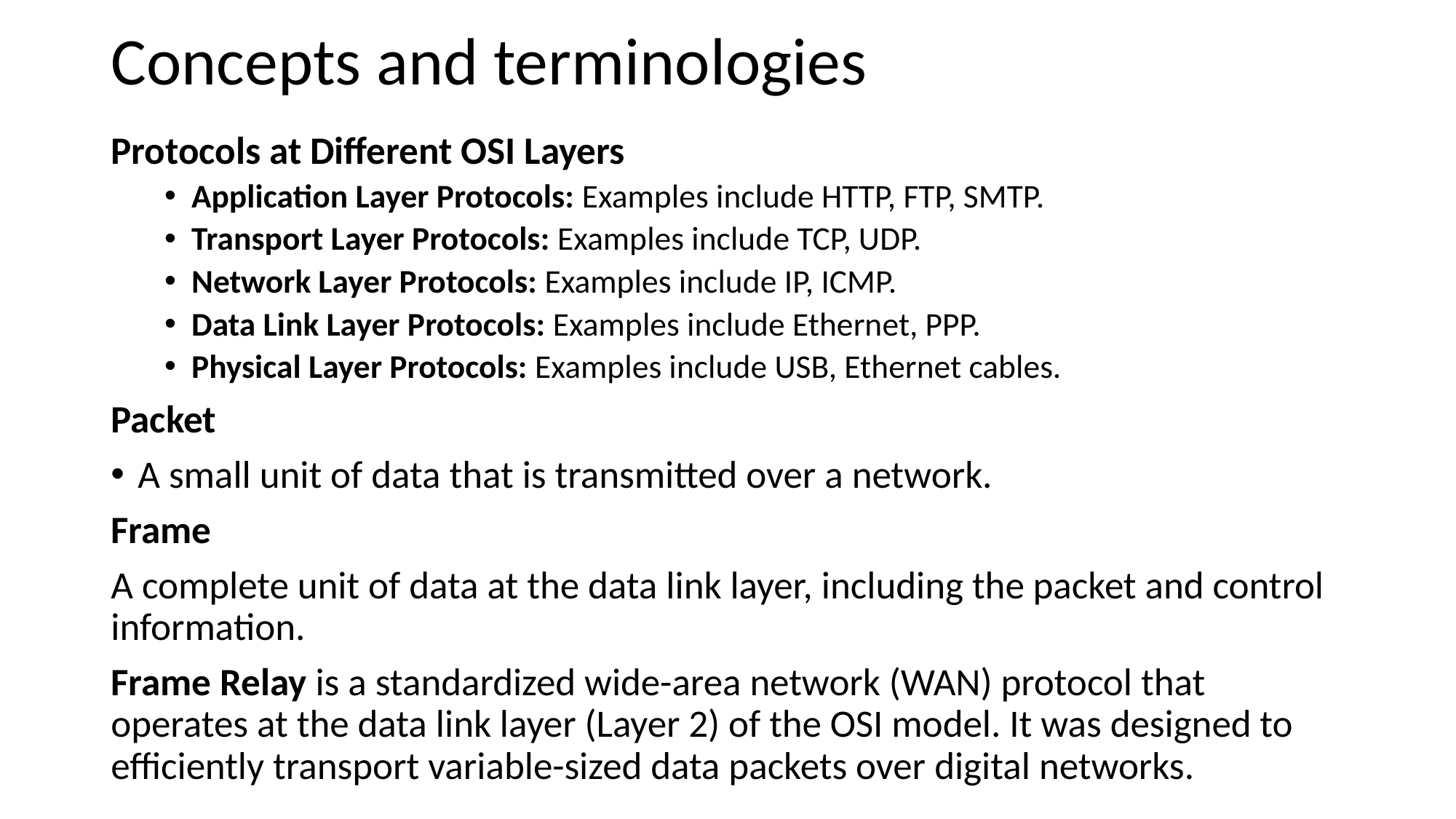

# Concepts and terminologies
Protocols at Different OSI Layers
Application Layer Protocols: Examples include HTTP, FTP, SMTP.
Transport Layer Protocols: Examples include TCP, UDP.
Network Layer Protocols: Examples include IP, ICMP.
Data Link Layer Protocols: Examples include Ethernet, PPP.
Physical Layer Protocols: Examples include USB, Ethernet cables.
Packet
A small unit of data that is transmitted over a network.
Frame
A complete unit of data at the data link layer, including the packet and control information.
Frame Relay is a standardized wide-area network (WAN) protocol that operates at the data link layer (Layer 2) of the OSI model. It was designed to efficiently transport variable-sized data packets over digital networks.